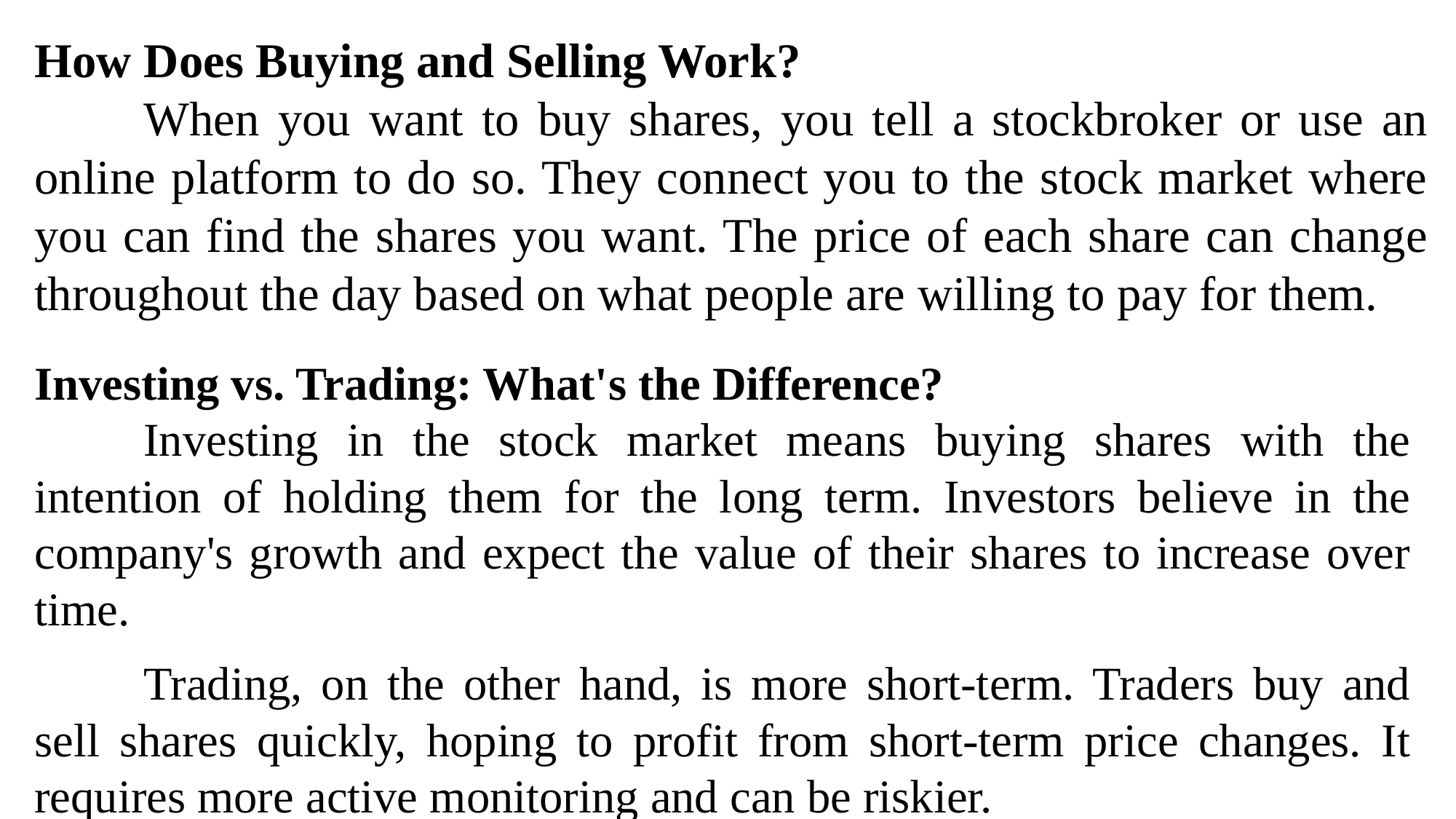

How Does Buying and Selling Work?
	When you want to buy shares, you tell a stockbroker or use an online platform to do so. They connect you to the stock market where you can find the shares you want. The price of each share can change throughout the day based on what people are willing to pay for them.
Investing vs. Trading: What's the Difference?
	Investing in the stock market means buying shares with the intention of holding them for the long term. Investors believe in the company's growth and expect the value of their shares to increase over time.
	Trading, on the other hand, is more short-term. Traders buy and sell shares quickly, hoping to profit from short-term price changes. It requires more active monitoring and can be riskier.